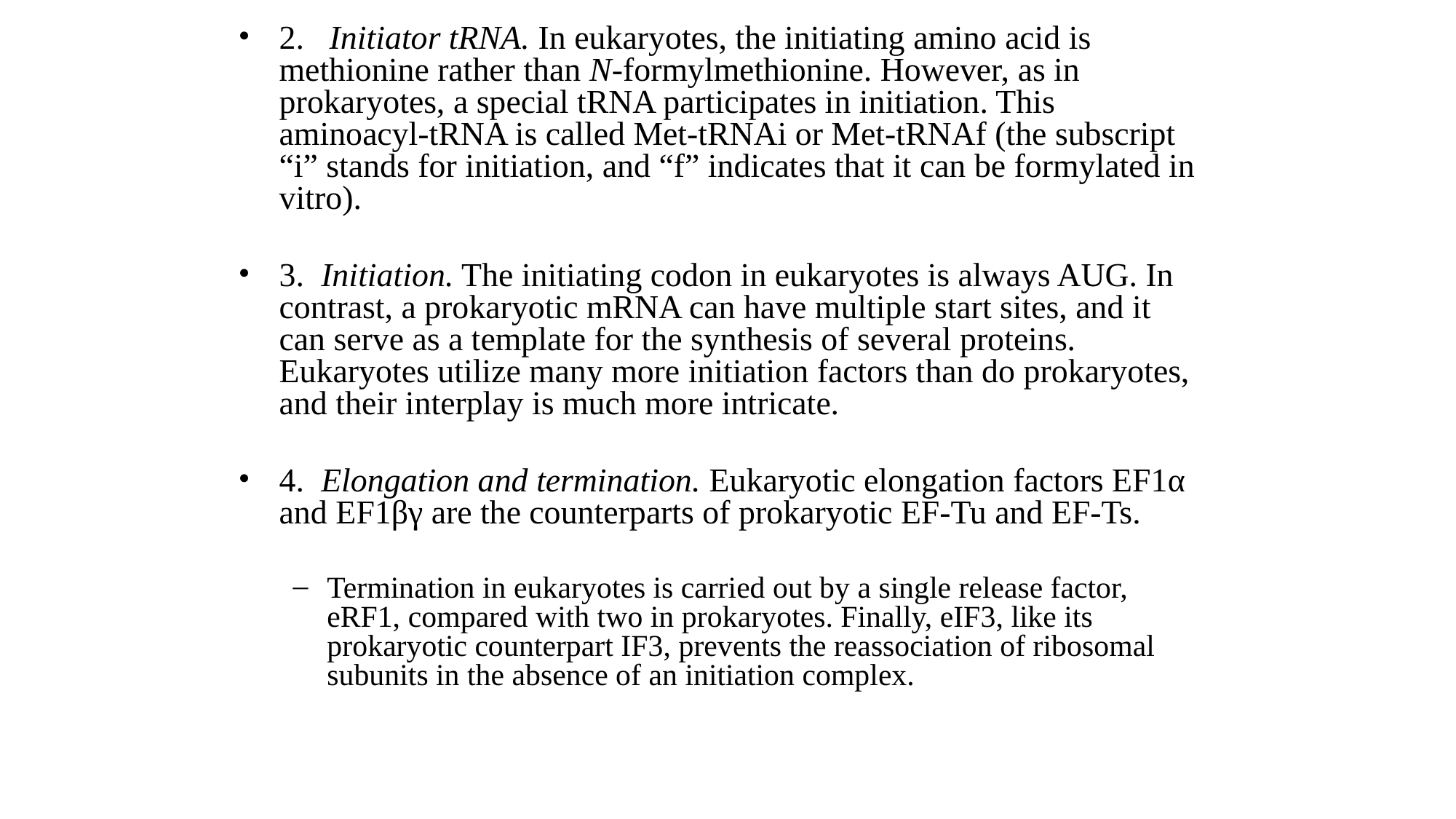

2.   Initiator tRNA. In eukaryotes, the initiating amino acid is methionine rather than N-formylmethionine. However, as in prokaryotes, a special tRNA participates in initiation. This aminoacyl-tRNA is called Met-tRNAi or Met-tRNAf (the subscript “i” stands for initiation, and “f” indicates that it can be formylated in vitro).

3.  Initiation. The initiating codon in eukaryotes is always AUG. In contrast, a prokaryotic mRNA can have multiple start sites, and it can serve as a template for the synthesis of several proteins. Eukaryotes utilize many more initiation factors than do prokaryotes, and their interplay is much more intricate.

4.  Elongation and termination. Eukaryotic elongation factors EF1α and EF1βγ are the counterparts of prokaryotic EF-Tu and EF-Ts.

Termination in eukaryotes is carried out by a single release factor, eRF1, compared with two in prokaryotes. Finally, eIF3, like its prokaryotic counterpart IF3, prevents the reassociation of ribosomal subunits in the absence of an initiation complex.